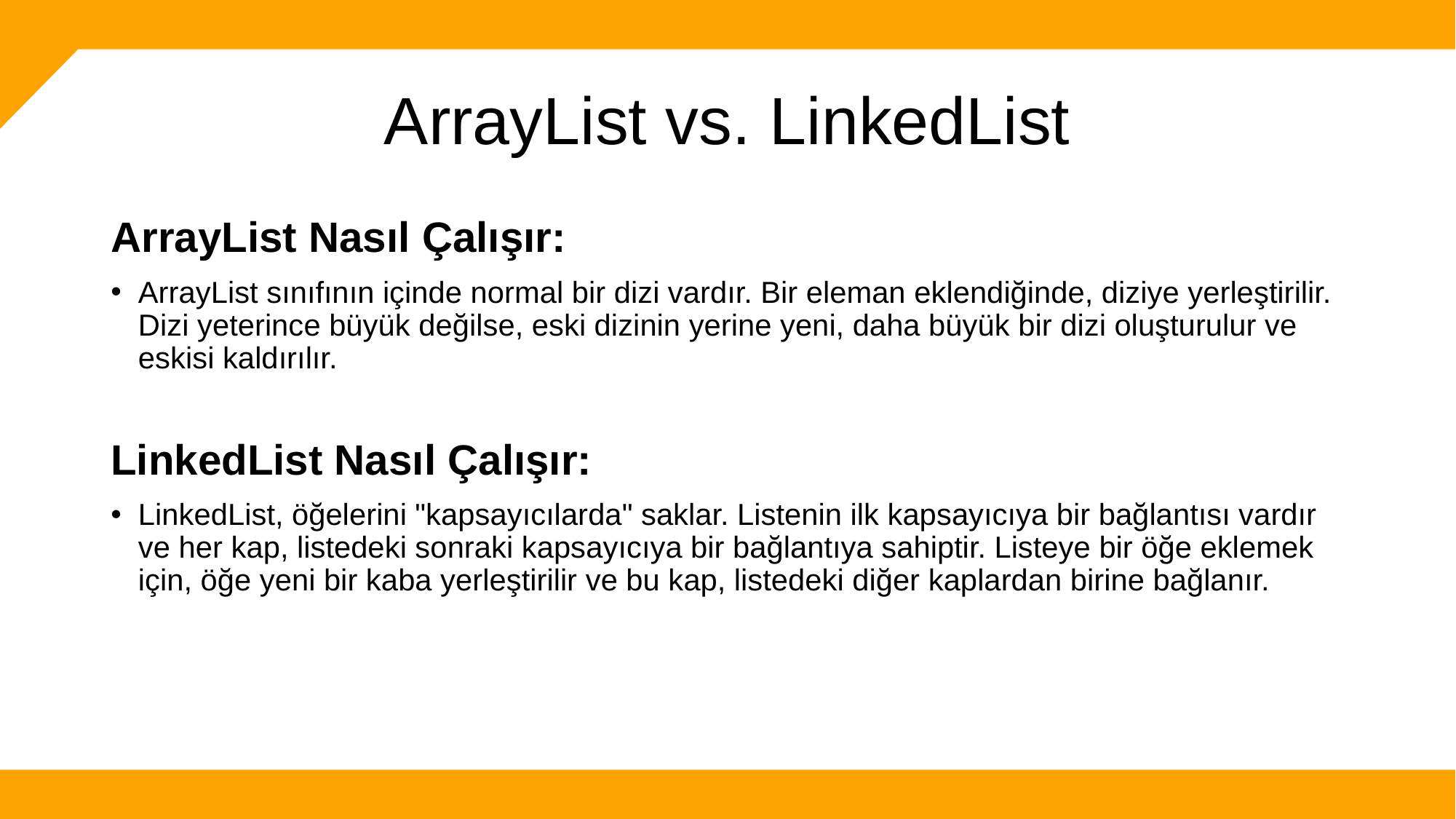

# ArrayList vs. LinkedList
ArrayList Nasıl Çalışır:
ArrayList sınıfının içinde normal bir dizi vardır. Bir eleman eklendiğinde, diziye yerleştirilir. Dizi yeterince büyük değilse, eski dizinin yerine yeni, daha büyük bir dizi oluşturulur ve eskisi kaldırılır.

LinkedList Nasıl Çalışır:
LinkedList, öğelerini "kapsayıcılarda" saklar. Listenin ilk kapsayıcıya bir bağlantısı vardır ve her kap, listedeki sonraki kapsayıcıya bir bağlantıya sahiptir. Listeye bir öğe eklemek için, öğe yeni bir kaba yerleştirilir ve bu kap, listedeki diğer kaplardan birine bağlanır.